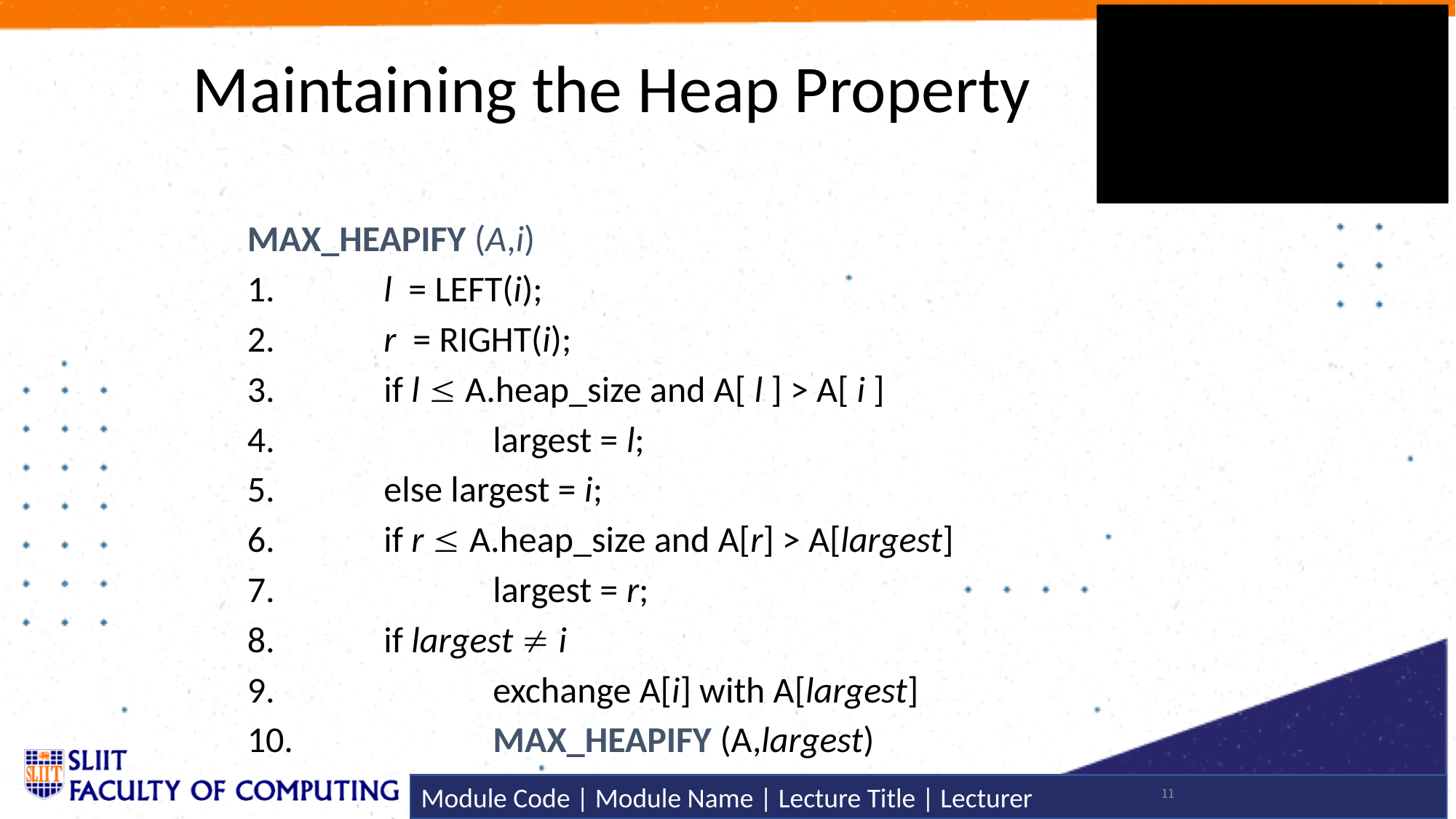

# Maintaining the Heap Property
MAX_HEAPIFY (A,i)
1.	l  = LEFT(i);
2.	r  = RIGHT(i);
3.	if l ≤ A.heap_size and A[ l ] > A[ i ]
4.		largest = l;
5.	else largest = i;
6.	if r ≤ A.heap_size and A[r] > A[largest]
7.		largest = r;
8.	if largest ≠ i
9.		exchange A[i] with A[largest]
10.		MAX_HEAPIFY (A,largest)
11